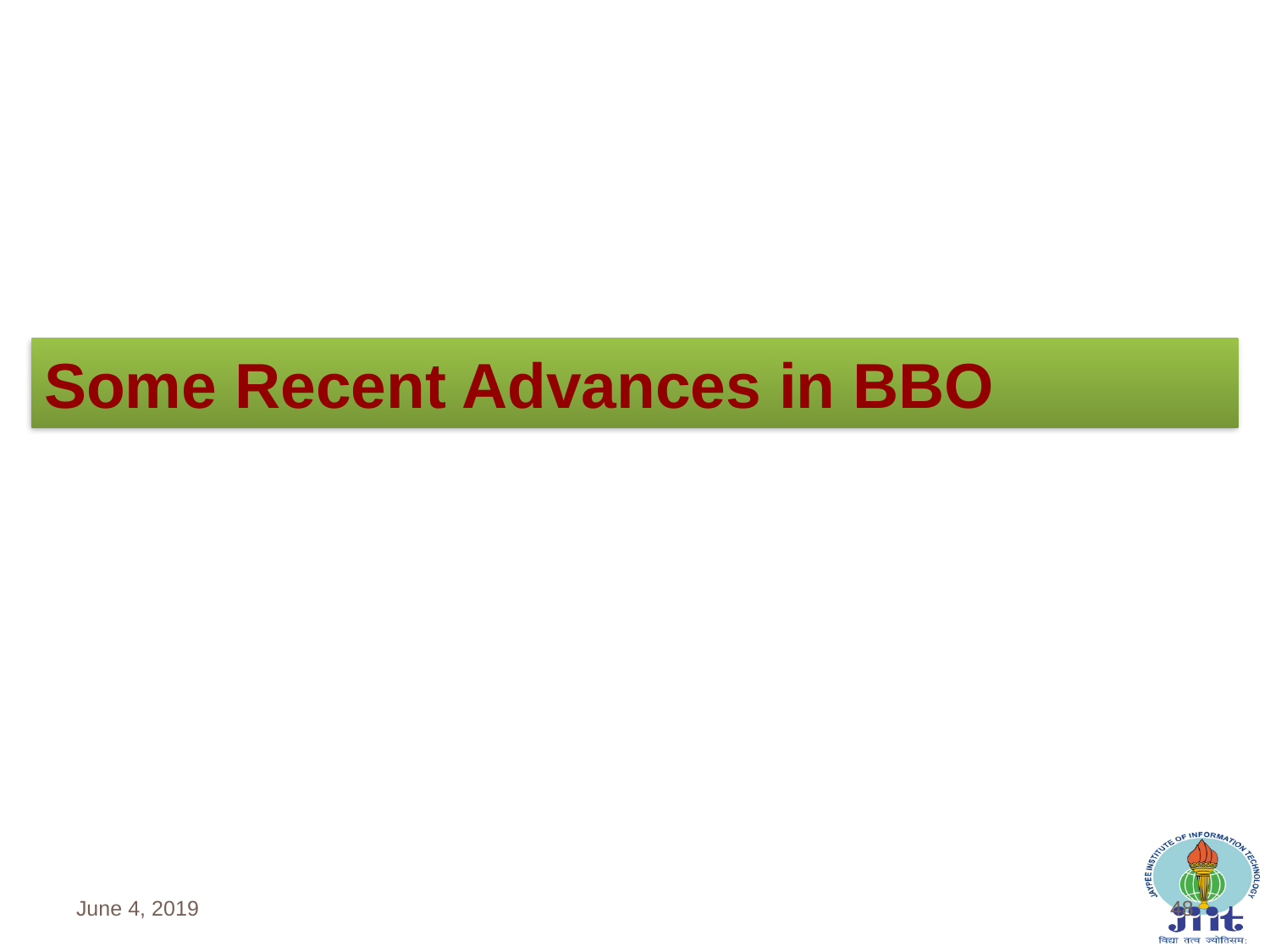

48
Some Recent Advances in BBO
June 4, 2019
48